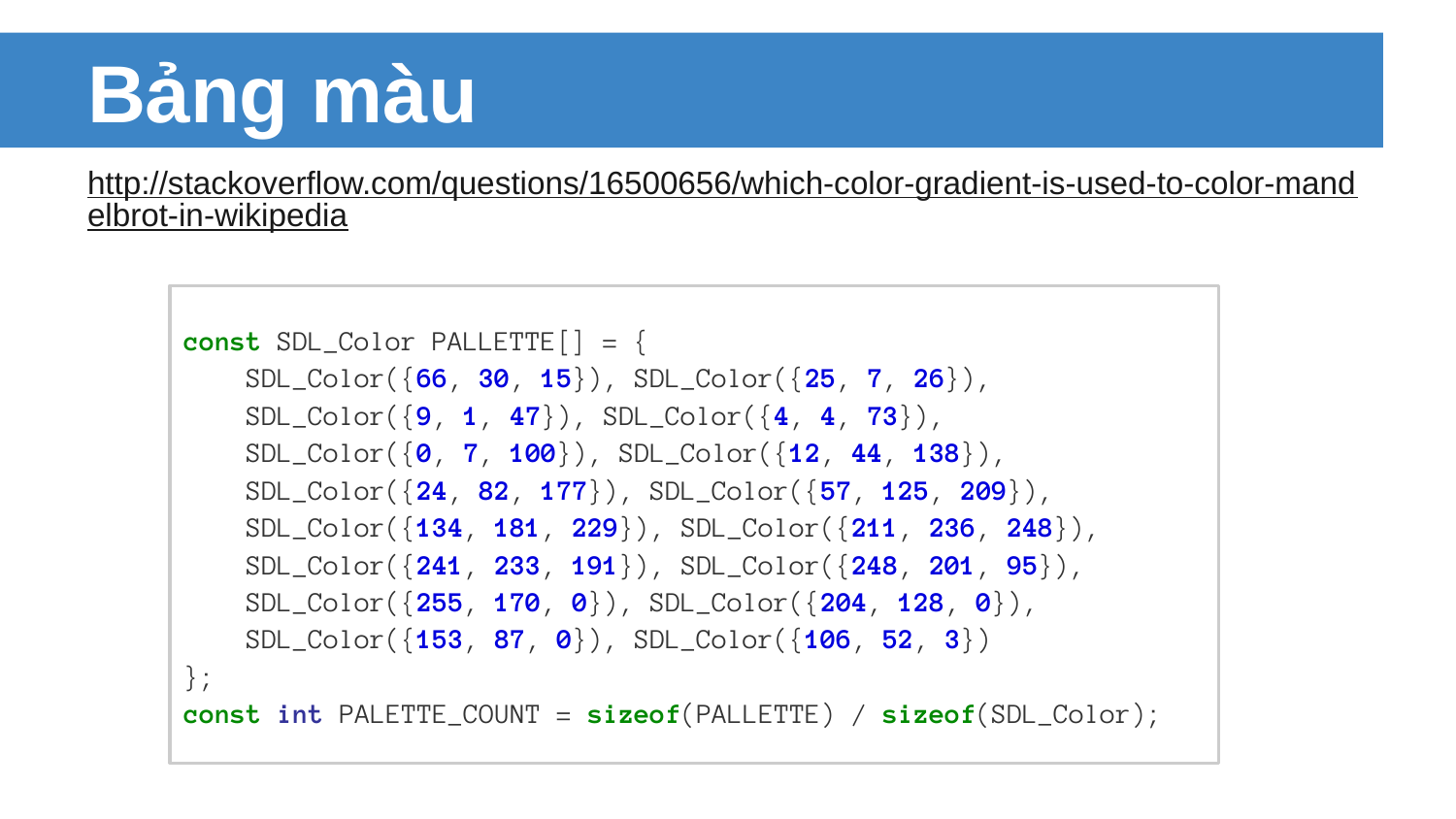

# Bảng màu
http://stackoverflow.com/questions/16500656/which-color-gradient-is-used-to-color-mandelbrot-in-wikipedia
const SDL_Color PALLETTE[] = {
    SDL_Color({66, 30, 15}), SDL_Color({25, 7, 26}),
    SDL_Color({9, 1, 47}), SDL_Color({4, 4, 73}),
    SDL_Color({0, 7, 100}), SDL_Color({12, 44, 138}),
    SDL_Color({24, 82, 177}), SDL_Color({57, 125, 209}),
    SDL_Color({134, 181, 229}), SDL_Color({211, 236, 248}),
    SDL_Color({241, 233, 191}), SDL_Color({248, 201, 95}),
    SDL_Color({255, 170, 0}), SDL_Color({204, 128, 0}),
    SDL_Color({153, 87, 0}), SDL_Color({106, 52, 3})
};
const int PALETTE_COUNT = sizeof(PALLETTE) / sizeof(SDL_Color);